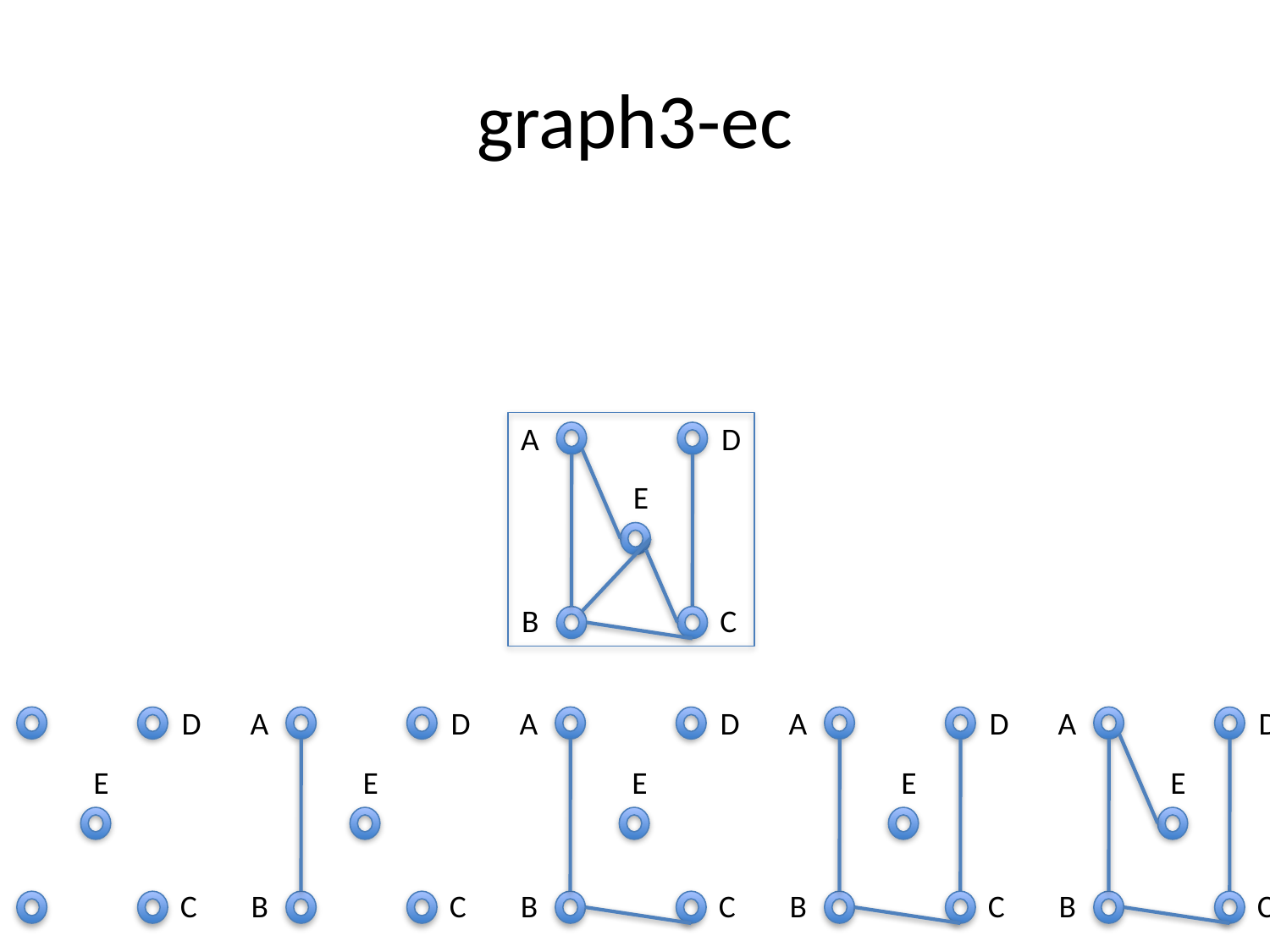

# graph3-ec
A
D

E

B
C

A
D

E

B
C

A
D

E

B
C

A
D

E

B
C

A
D

E

B
C

A
D

E

B
C